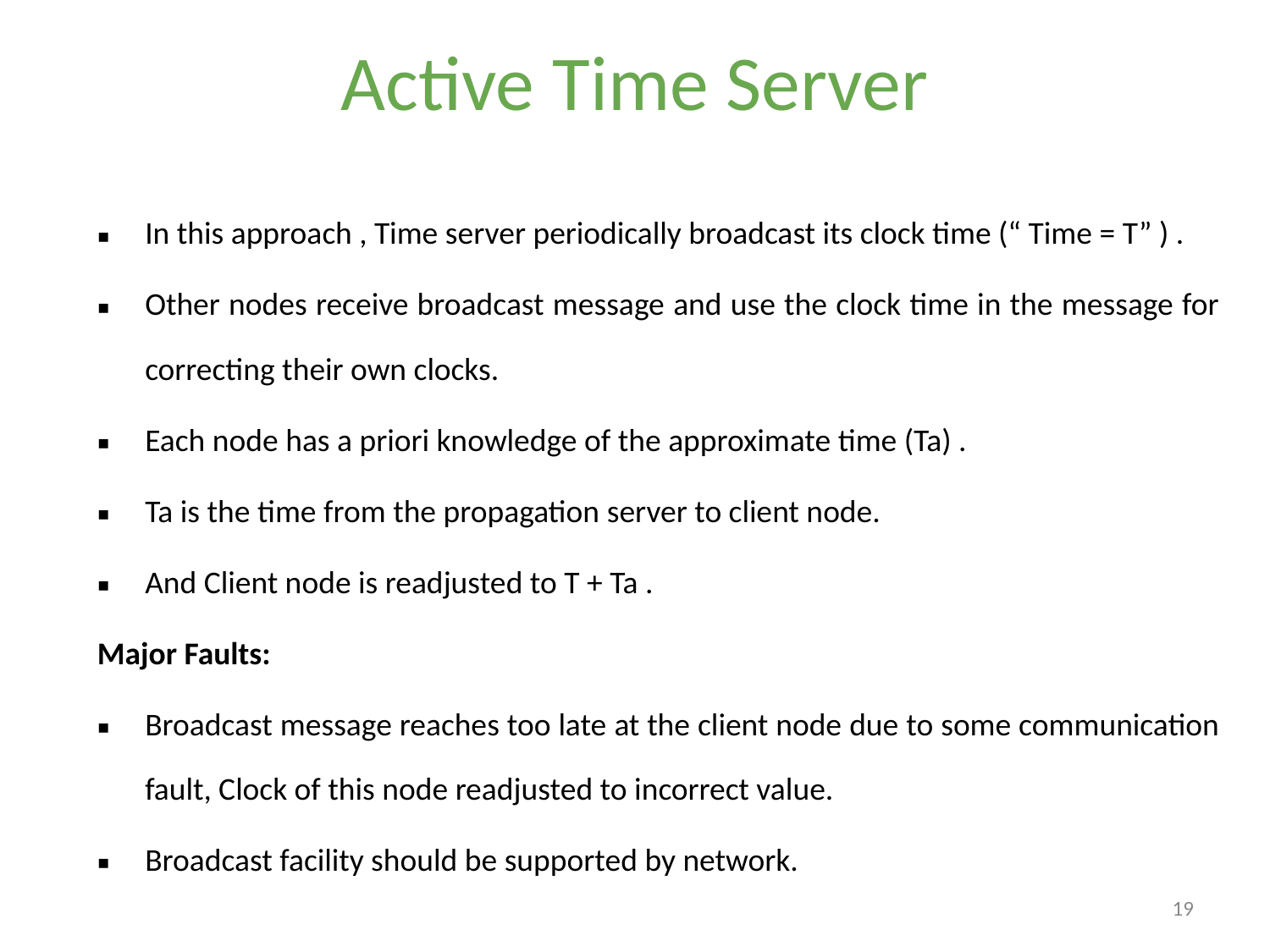

# Active Time Server
In this approach , Time server periodically broadcast its clock time (“ Time = T” ) .
Other nodes receive broadcast message and use the clock time in the message for correcting their own clocks.
Each node has a priori knowledge of the approximate time (Ta) .
Ta is the time from the propagation server to client node.
And Client node is readjusted to T + Ta .
Major Faults:
Broadcast message reaches too late at the client node due to some communication fault, Clock of this node readjusted to incorrect value.
Broadcast facility should be supported by network.

19